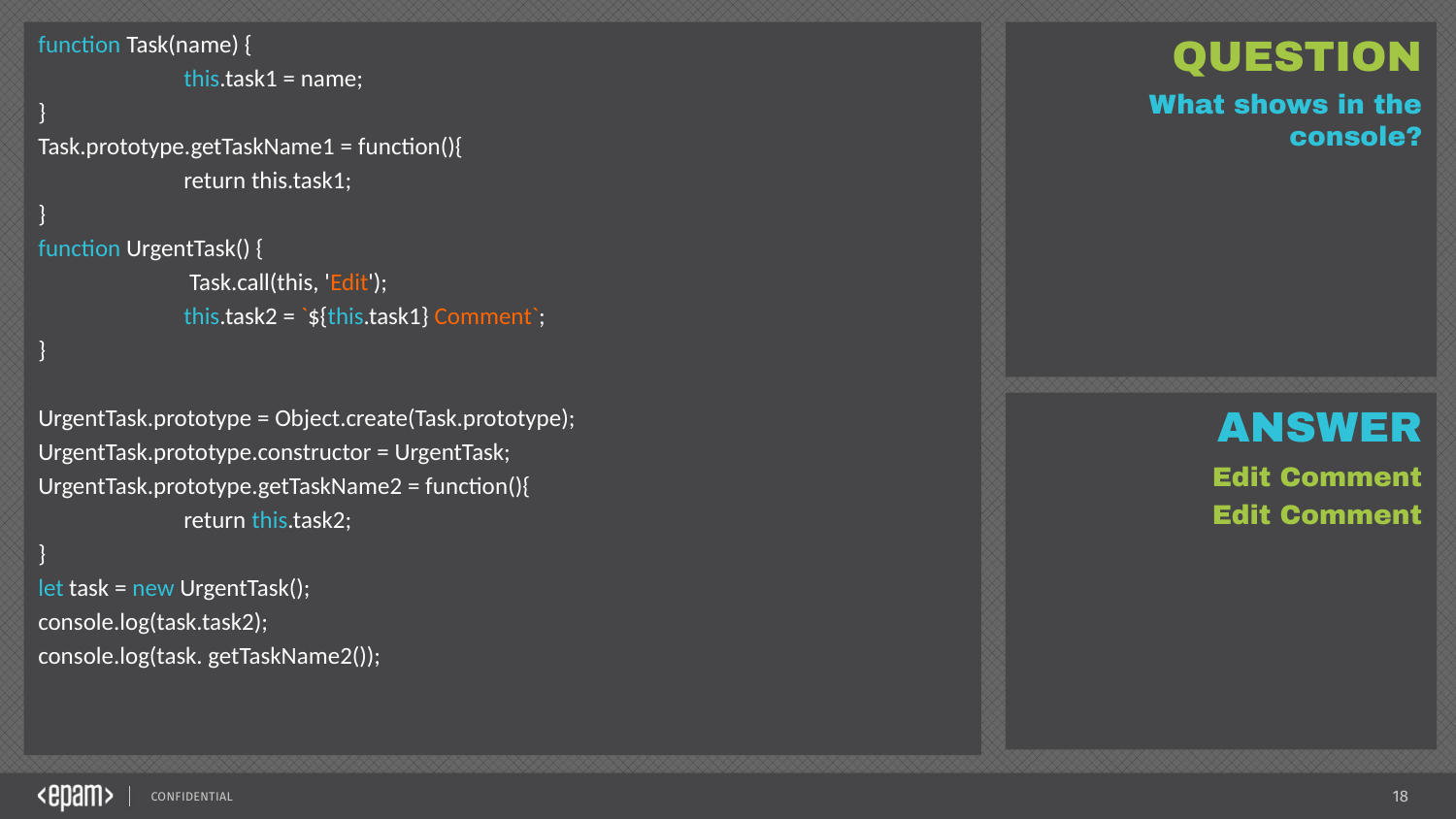

function Task(name) {
	this.task1 = name;
}
Task.prototype.getTaskName1 = function(){
	return this.task1;
}
function UrgentTask() {
	 Task.call(this, 'Edit');
	this.task2 = `${this.task1} Comment`;
}

UrgentTask.prototype = Object.create(Task.prototype);
UrgentTask.prototype.constructor = UrgentTask;
UrgentTask.prototype.getTaskName2 = function(){
	return this.task2;
}
let task = new UrgentTask();
console.log(task.task2);
console.log(task. getTaskName2());
What shows in the console?

Edit Comment
Edit Comment